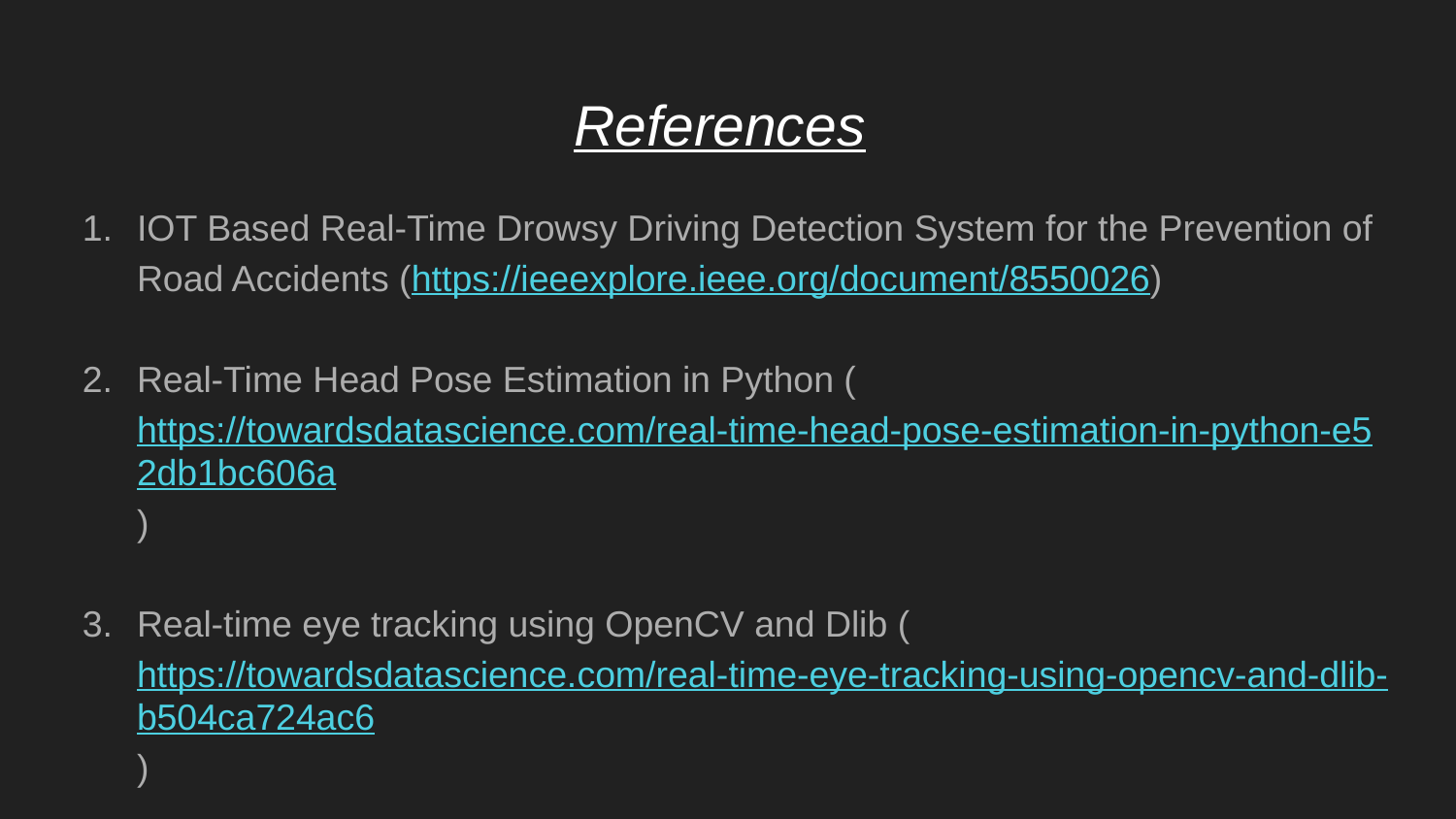

# References
IOT Based Real-Time Drowsy Driving Detection System for the Prevention of Road Accidents (https://ieeexplore.ieee.org/document/8550026)

Real-Time Head Pose Estimation in Python (https://towardsdatascience.com/real-time-head-pose-estimation-in-python-e52db1bc606a)

Real-time eye tracking using OpenCV and Dlib (https://towardsdatascience.com/real-time-eye-tracking-using-opencv-and-dlib-b504ca724ac6)